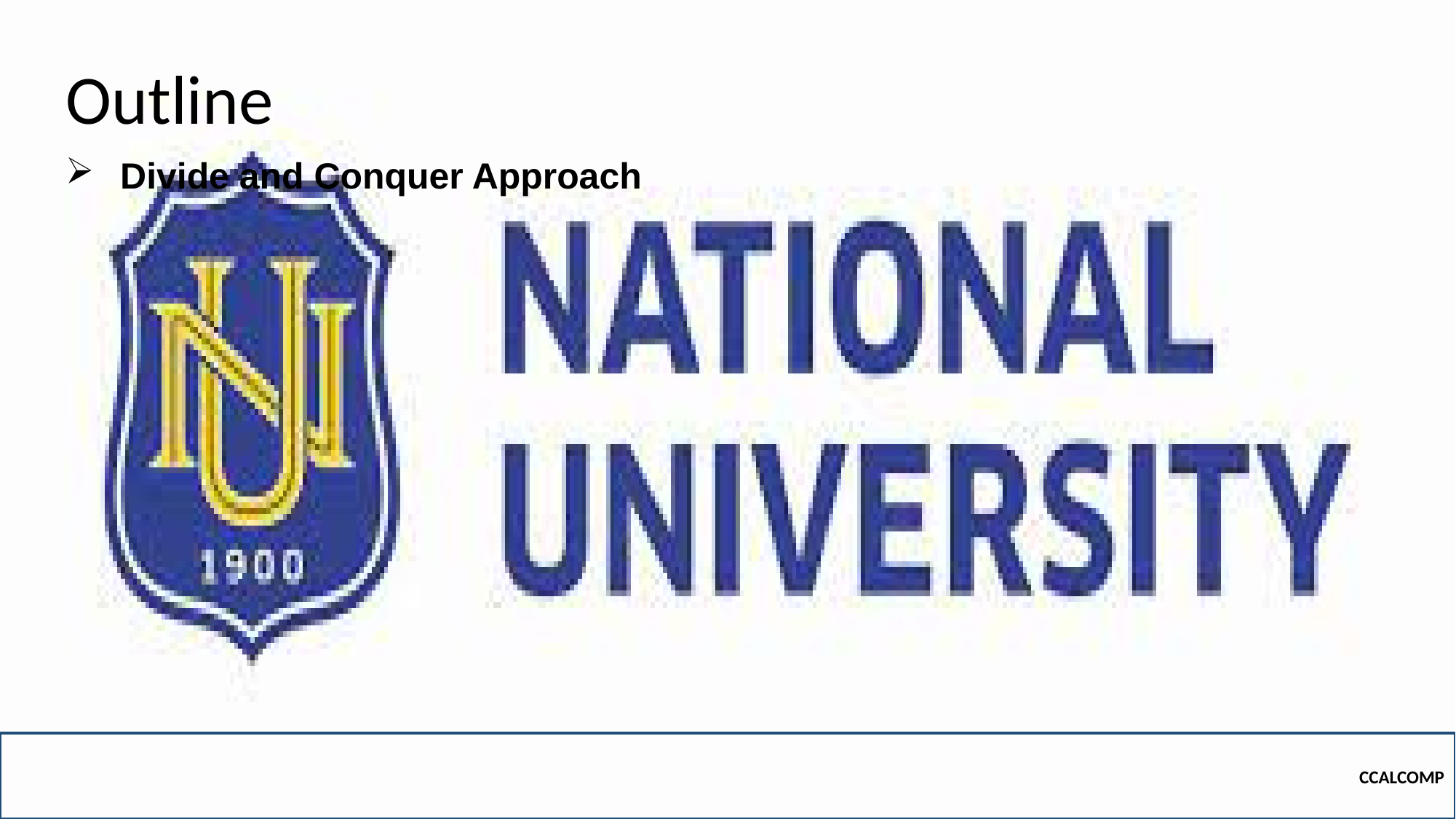

# Outline

Divide and Conquer Approach

CCALCOMP